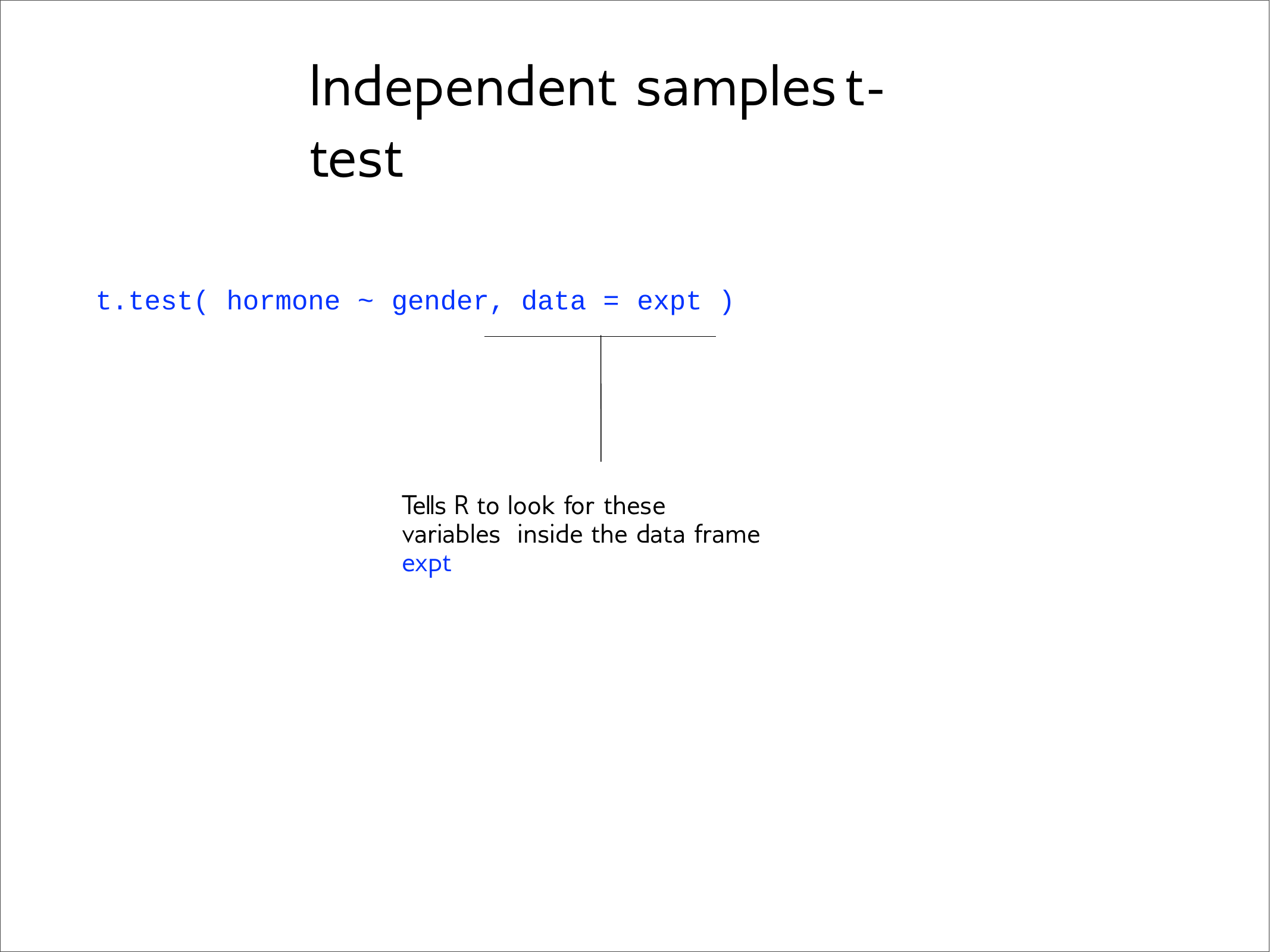

# Independent samples	t-test
t.test(
hormone
~	gender,
data
=	expt )

Tells R to look for these variables  inside the data frame expt